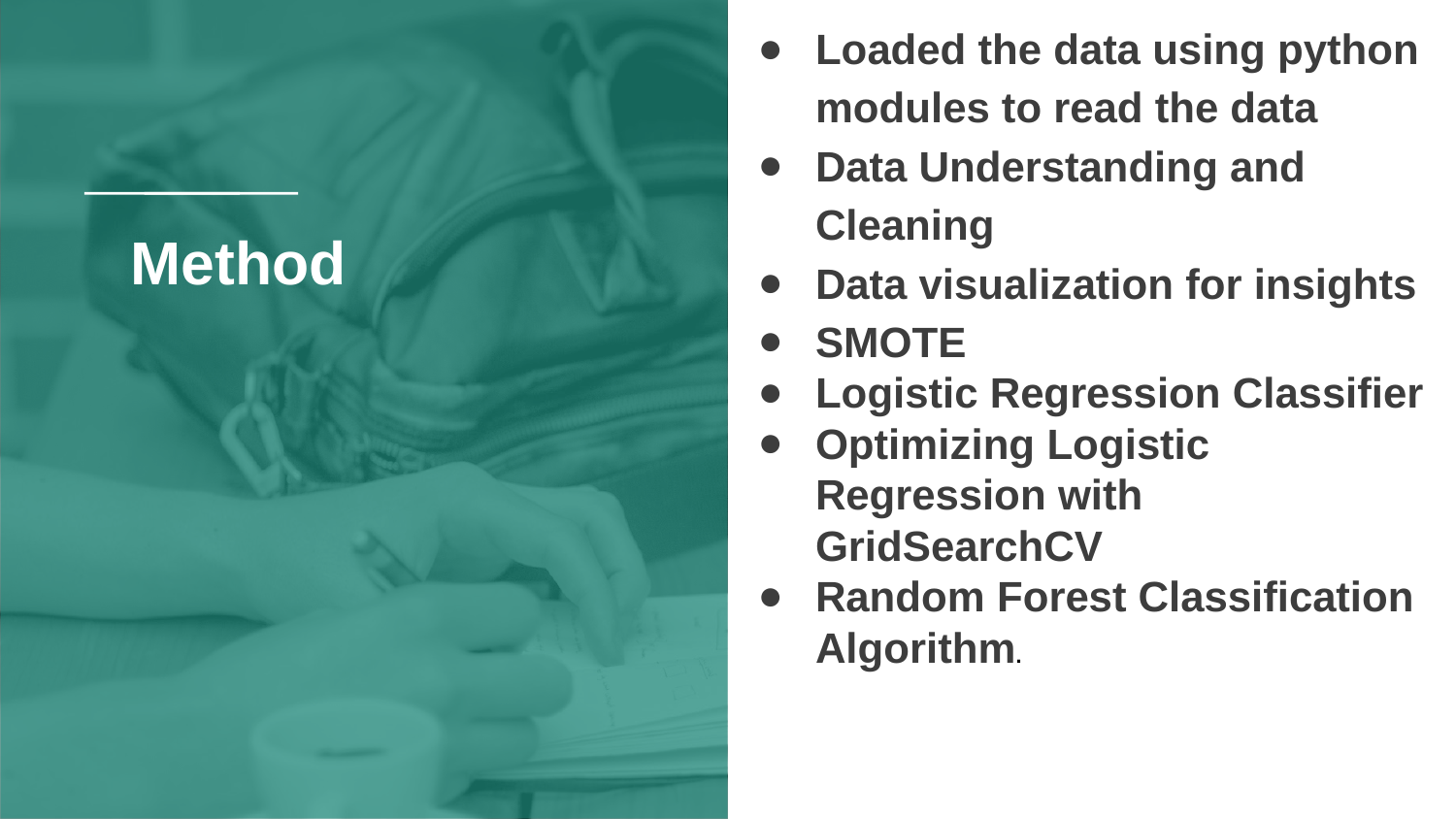

Loaded the data using python modules to read the data
Data Understanding and Cleaning
Data visualization for insights
SMOTE
Logistic Regression Classifier
Optimizing Logistic Regression with GridSearchCV
Random Forest Classification Algorithm.

# Method